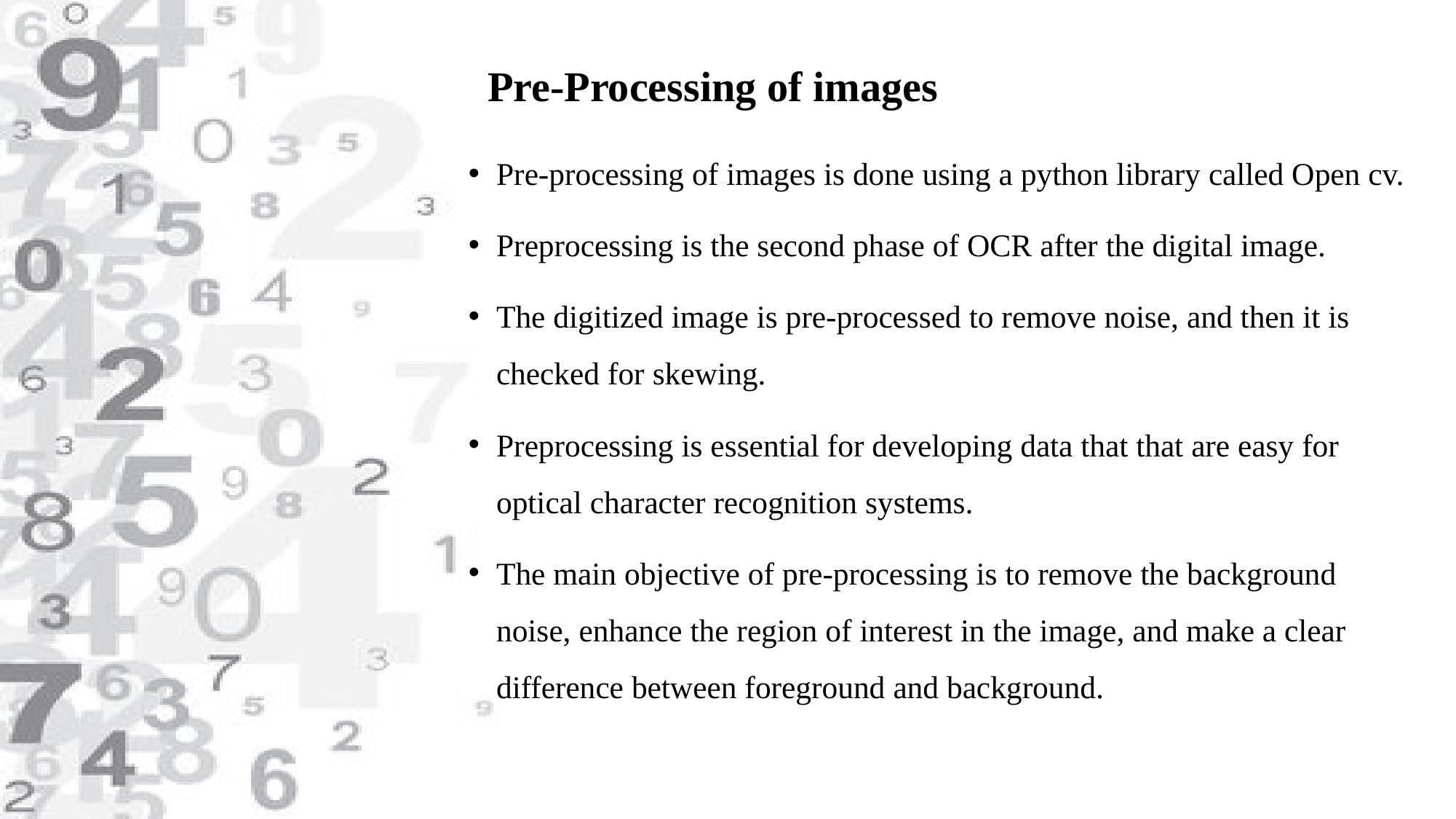

Pre-Processing of images
Pre-processing of images is done using a python library called Open cv.
Preprocessing is the second phase of OCR after the digital image.
The digitized image is pre-processed to remove noise, and then it is checked for skewing.
Preprocessing is essential for developing data that that are easy for optical character recognition systems.
The main objective of pre-processing is to remove the background noise, enhance the region of interest in the image, and make a clear difference between foreground and background.